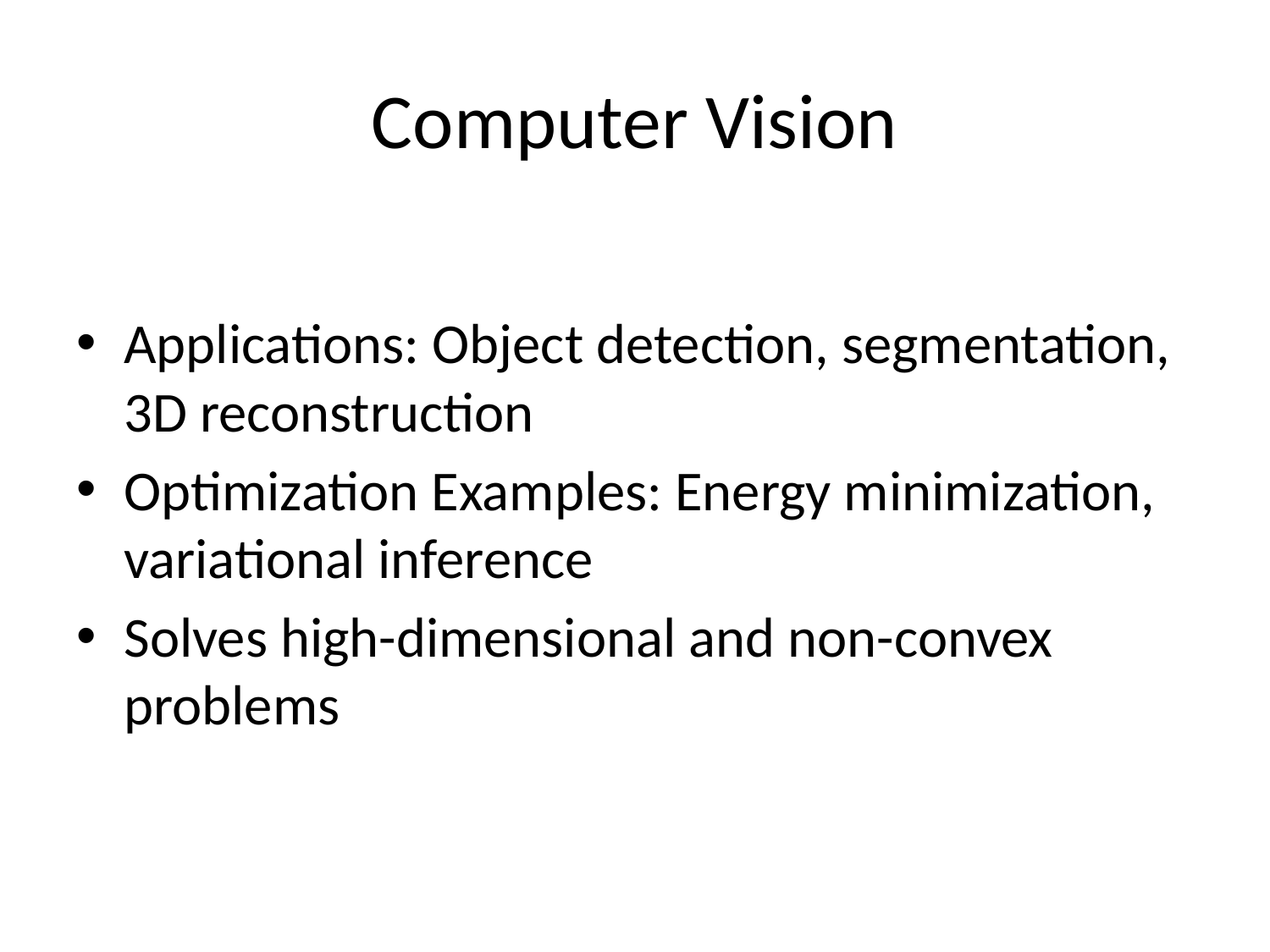

# Computer Vision

Applications: Object detection, segmentation, 3D reconstruction
Optimization Examples: Energy minimization, variational inference
Solves high-dimensional and non-convex problems